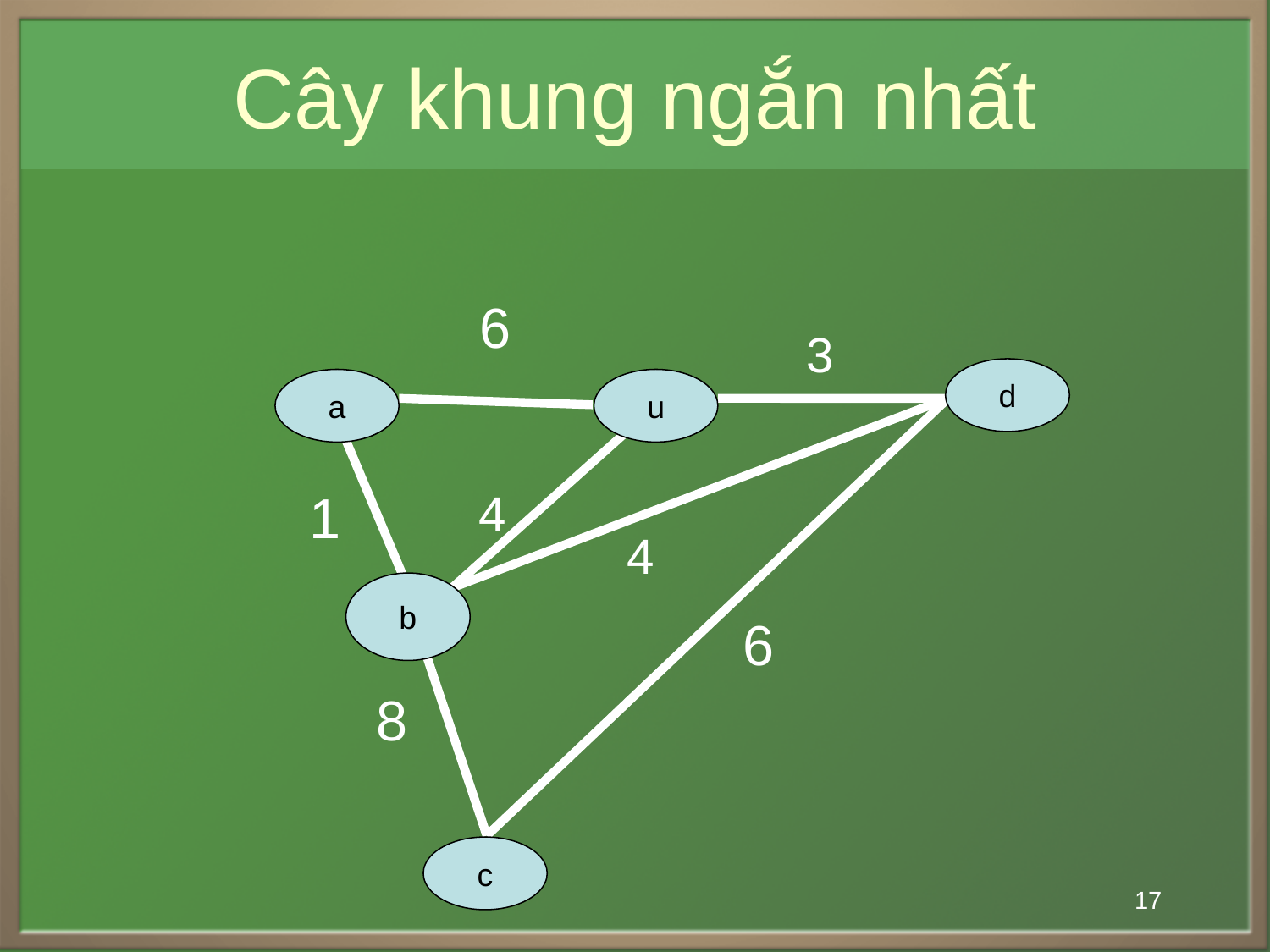

# Cây khung ngắn nhất
6
3

d
a
u

1
4
4
b
6

8

c
17